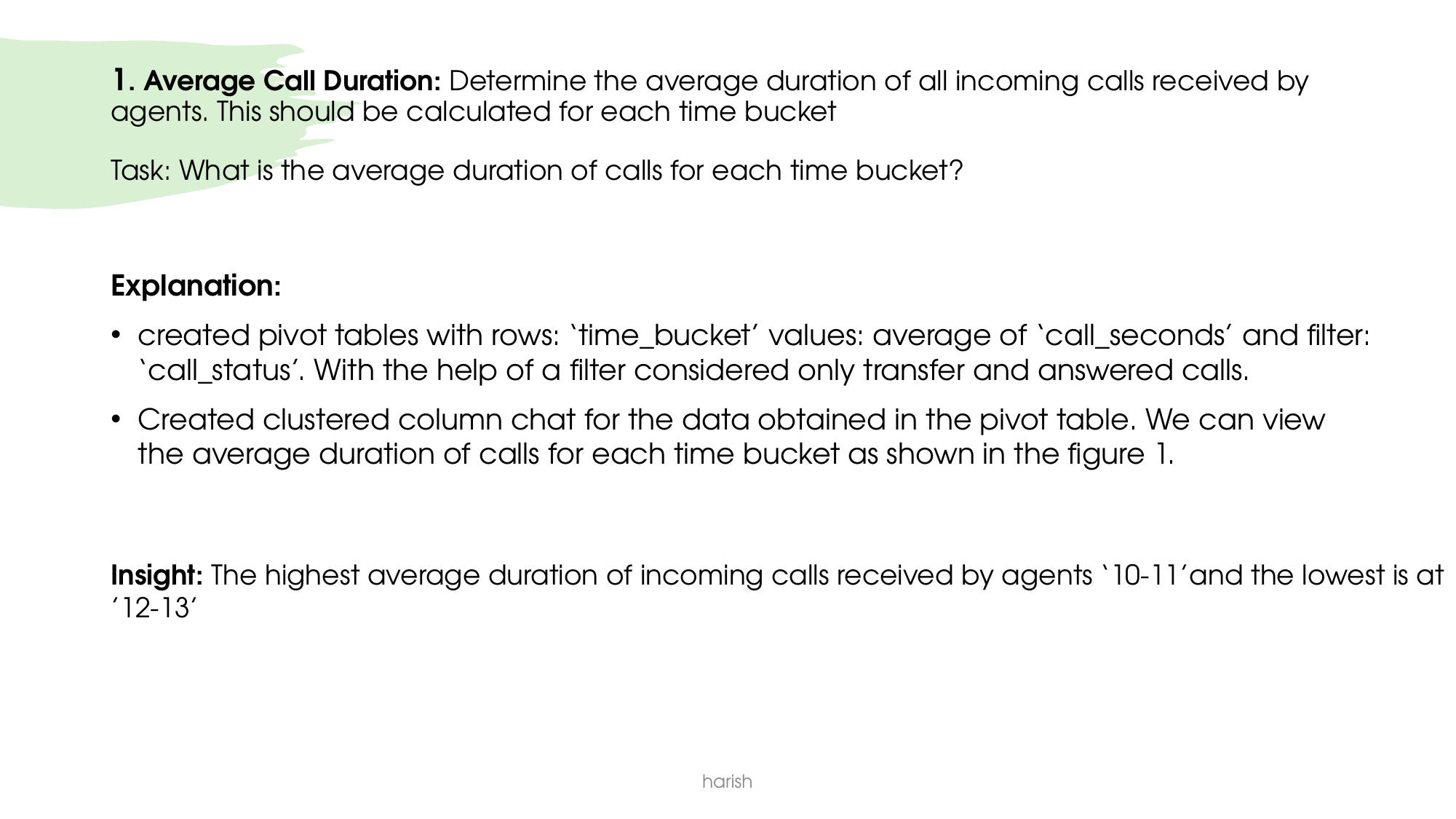

# 1. Average Call Duration: Determine the average duration of all incoming calls received by agents. This should be calculated for each time bucket Task: What is the average duration of calls for each time bucket?
Explanation:
created pivot tables with rows: ‘time_bucket’ values: average of ‘call_seconds’ and filter: ‘call_status’. With the help of a filter considered only transfer and answered calls.
Created clustered column chat for the data obtained in the pivot table. We can view the average duration of calls for each time bucket as shown in the figure 1.

Insight: The highest average duration of incoming calls received by agents ‘10-11’and the lowest is at ’12-13’

harish